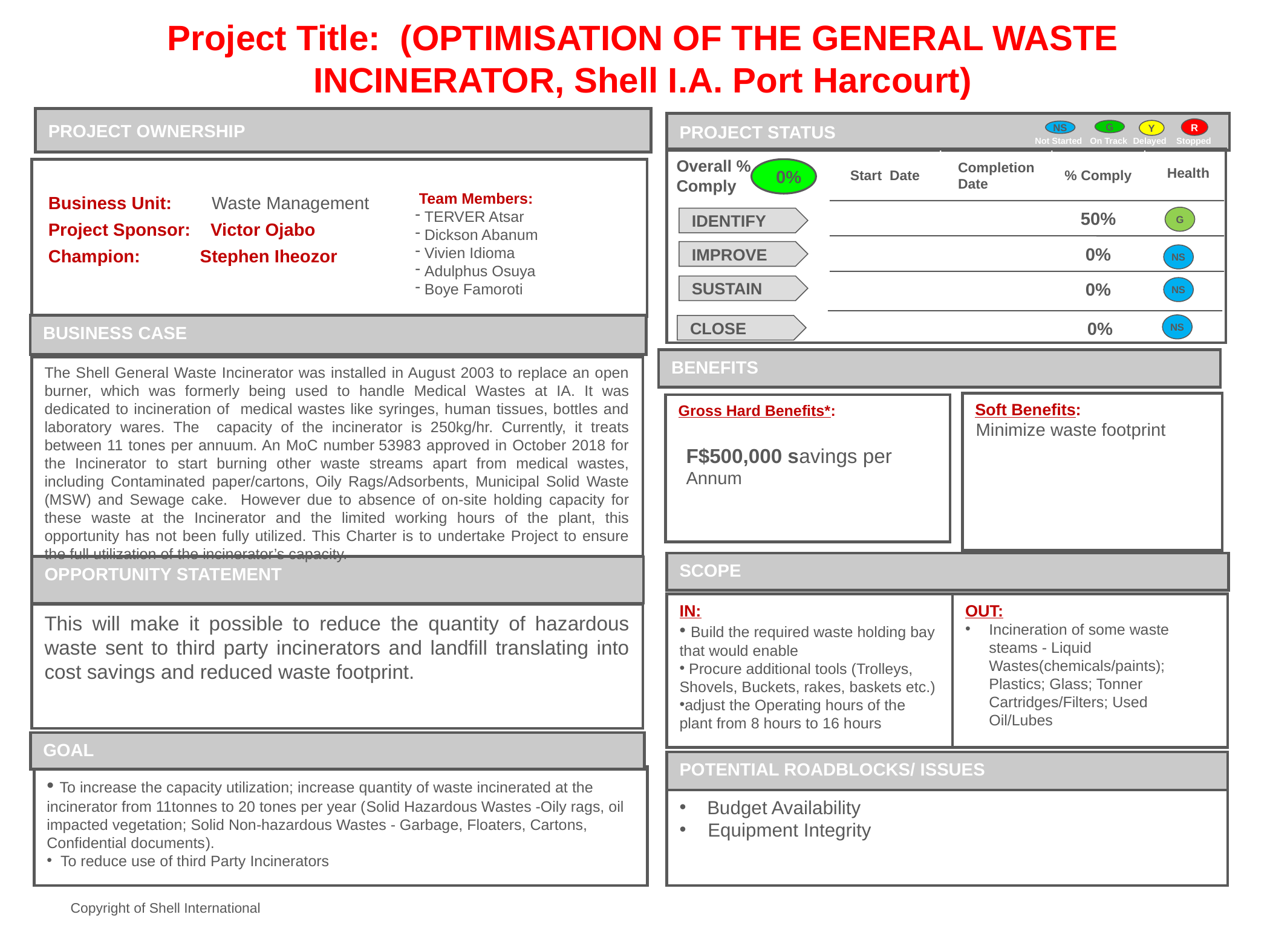

Project Title:  (OPTIMISATION OF THE GENERAL WASTE INCINERATOR, Shell I.A. Port Harcourt)
PROJECT OWNERSHIP
PROJECT STATUS
R
G
Y
NS
Not Started
On Track
Stopped
Delayed
  Health

Overall % Comply

Start  Date
Completion Date

% Comply

Business Unit:        Waste Management
Project Sponsor:    Victor Ojabo
Champion:            Stephen Iheozor
  0%
Team Members:
 TERVER Atsar
 Dickson Abanum
 Vivien Idioma
 Adulphus Osuya
 Boye Famoroti

50%

G
IDENTIFY

0%

IMPROVE
NS

0%

SUSTAIN
NS

0%
NS
BUSINESS CASE
CLOSE
BENEFITS
The Shell General Waste Incinerator was installed in August 2003 to replace an open burner, which was formerly being used to handle Medical Wastes at IA. It was dedicated to incineration of  medical wastes like syringes, human tissues, bottles and laboratory wares. The  capacity of the incinerator is 250kg/hr. Currently, it treats between 11 tones per annuum. An MoC number 53983 approved in October 2018 for the Incinerator to start burning other waste streams apart from medical wastes, including Contaminated paper/cartons, Oily Rags/Adsorbents, Municipal Solid Waste (MSW) and Sewage cake.  However due to absence of on-site holding capacity for these waste at the Incinerator and the limited working hours of the plant, this opportunity has not been fully utilized. This Charter is to undertake Project to ensure the full utilization of the incinerator’s capacity.
Soft Benefits:

Gross Hard Benefits*:

Minimize waste footprint

F$500,000 savings per Annum
SCOPE
OPPORTUNITY STATEMENT
IN:
 Build the required waste holding bay that would enable
 Procure additional tools (Trolleys, Shovels, Buckets, rakes, baskets etc.)
adjust the Operating hours of the plant from 8 hours to 16 hours

OUT:
Incineration of some waste steams - Liquid Wastes(chemicals/paints); Plastics; Glass; Tonner Cartridges/Filters; Used Oil/Lubes

This will make it possible to reduce the quantity of hazardous waste sent to third party incinerators and landfill translating into cost savings and reduced waste footprint.
GOAL
POTENTIAL ROADBLOCKS/ ISSUES
 To increase the capacity utilization; increase quantity of waste incinerated at the incinerator from 11tonnes to 20 tones per year (Solid Hazardous Wastes -Oily rags, oil impacted vegetation; Solid Non-hazardous Wastes - Garbage, Floaters, Cartons, Confidential documents).
  To reduce use of third Party Incinerators
    Budget Availability
Equipment Integrity